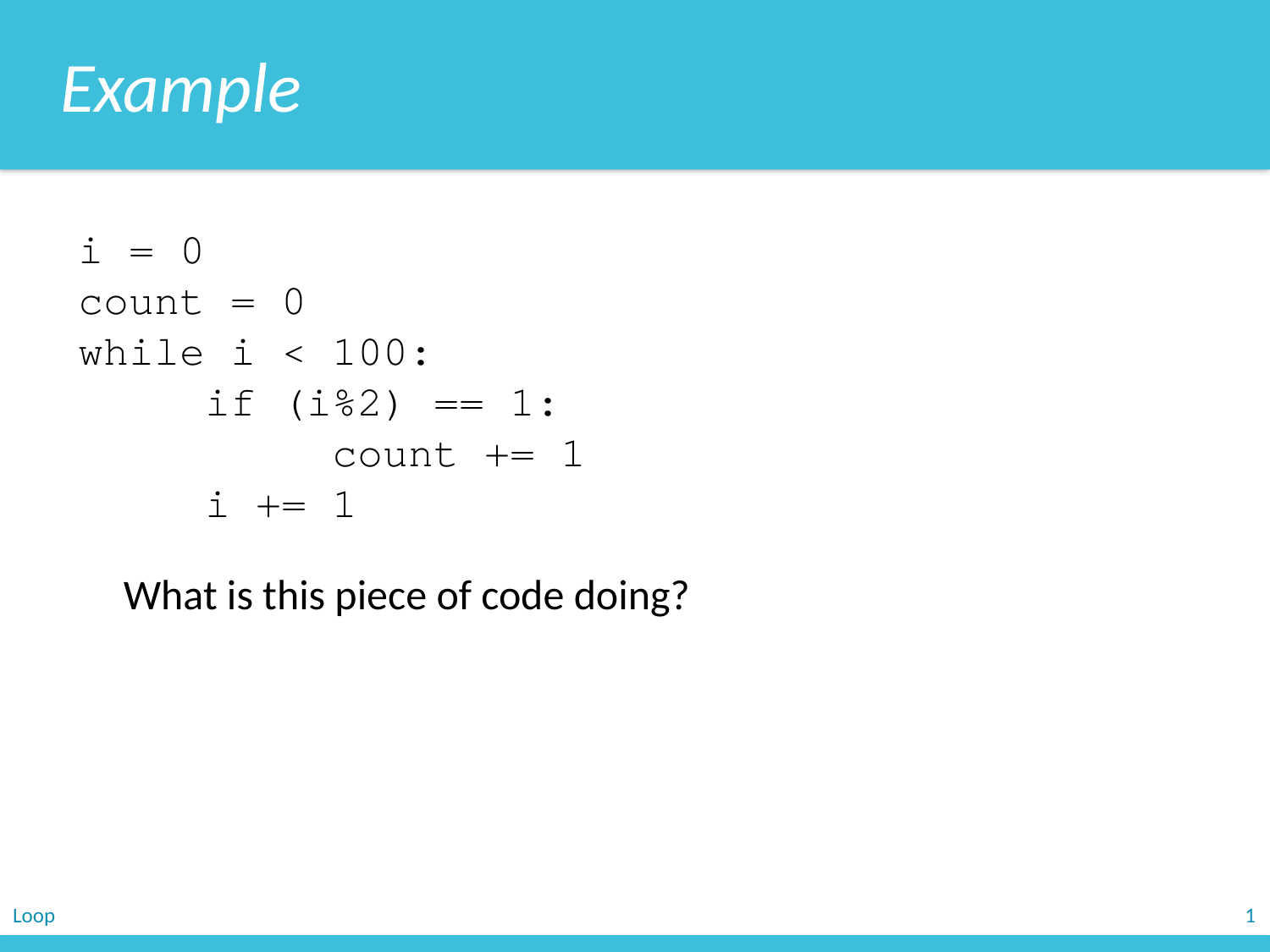

Example
i = 0
count = 0
while i < 100:
	if (i%2) == 1:
		count += 1
	i += 1
What is this piece of code doing?
Loop
1